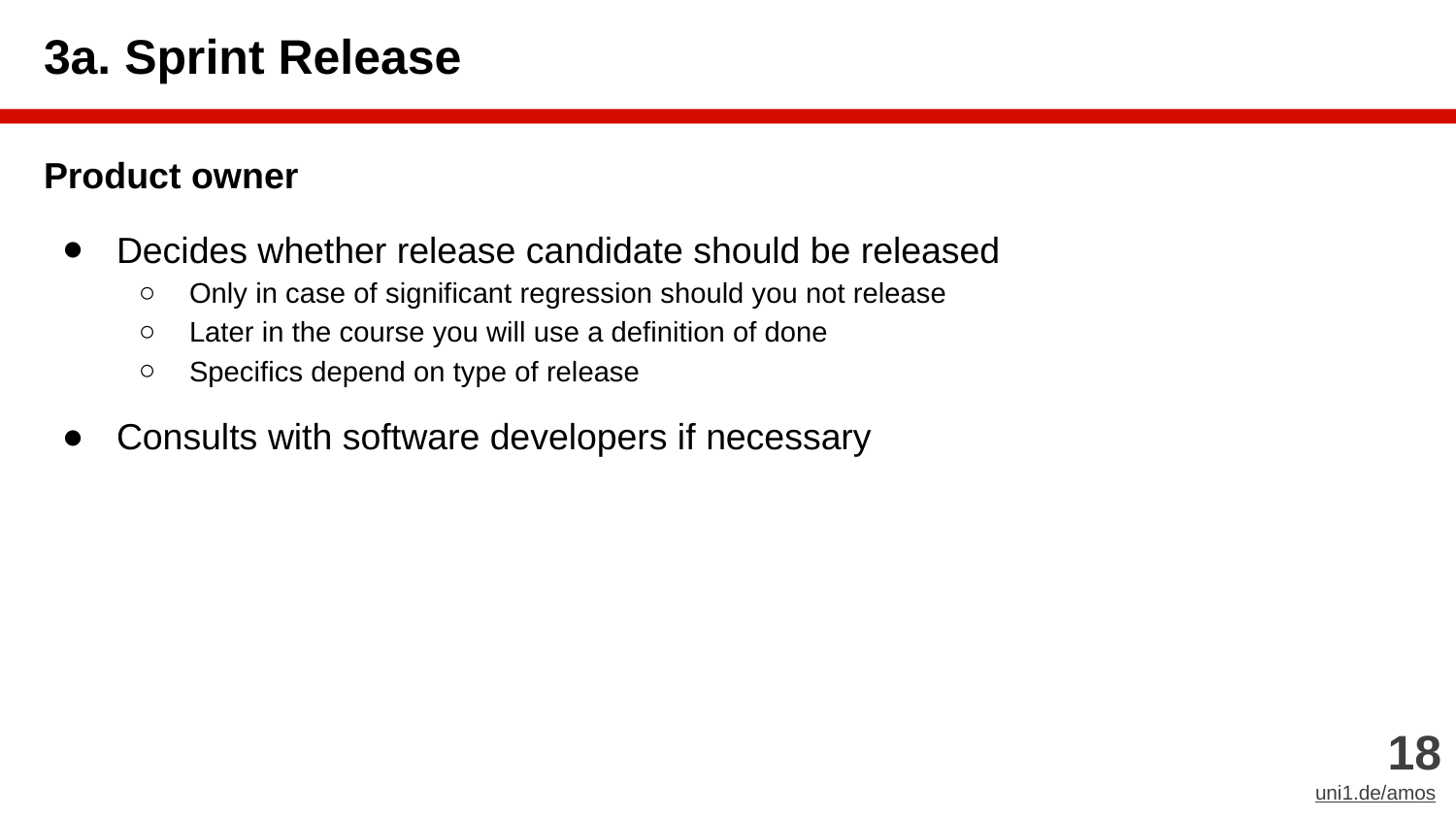

# 3a. Sprint Release
Product owner
Decides whether release candidate should be released
Only in case of significant regression should you not release
Later in the course you will use a definition of done
Specifics depend on type of release
Consults with software developers if necessary

18
uni1.de/amos